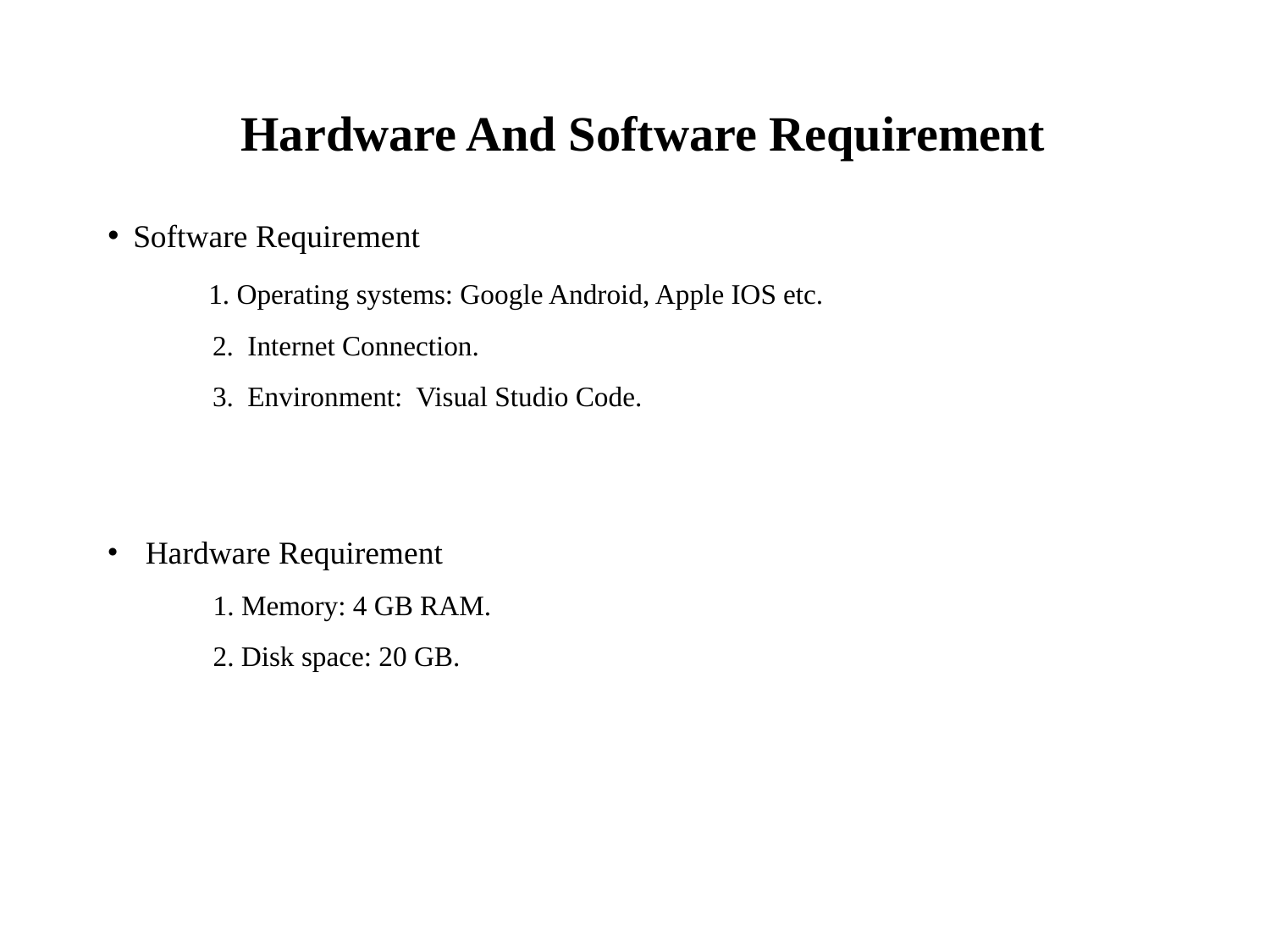

Hardware And Software Requirement
  Software Requirement
              1. Operating systems: Google Android, Apple IOS etc.
               2.  Internet Connection.
               3.  Environment:  Visual Studio Code.

    Hardware Requirement
      1. Memory: 4 GB RAM.
      2. Disk space: 20 GB.